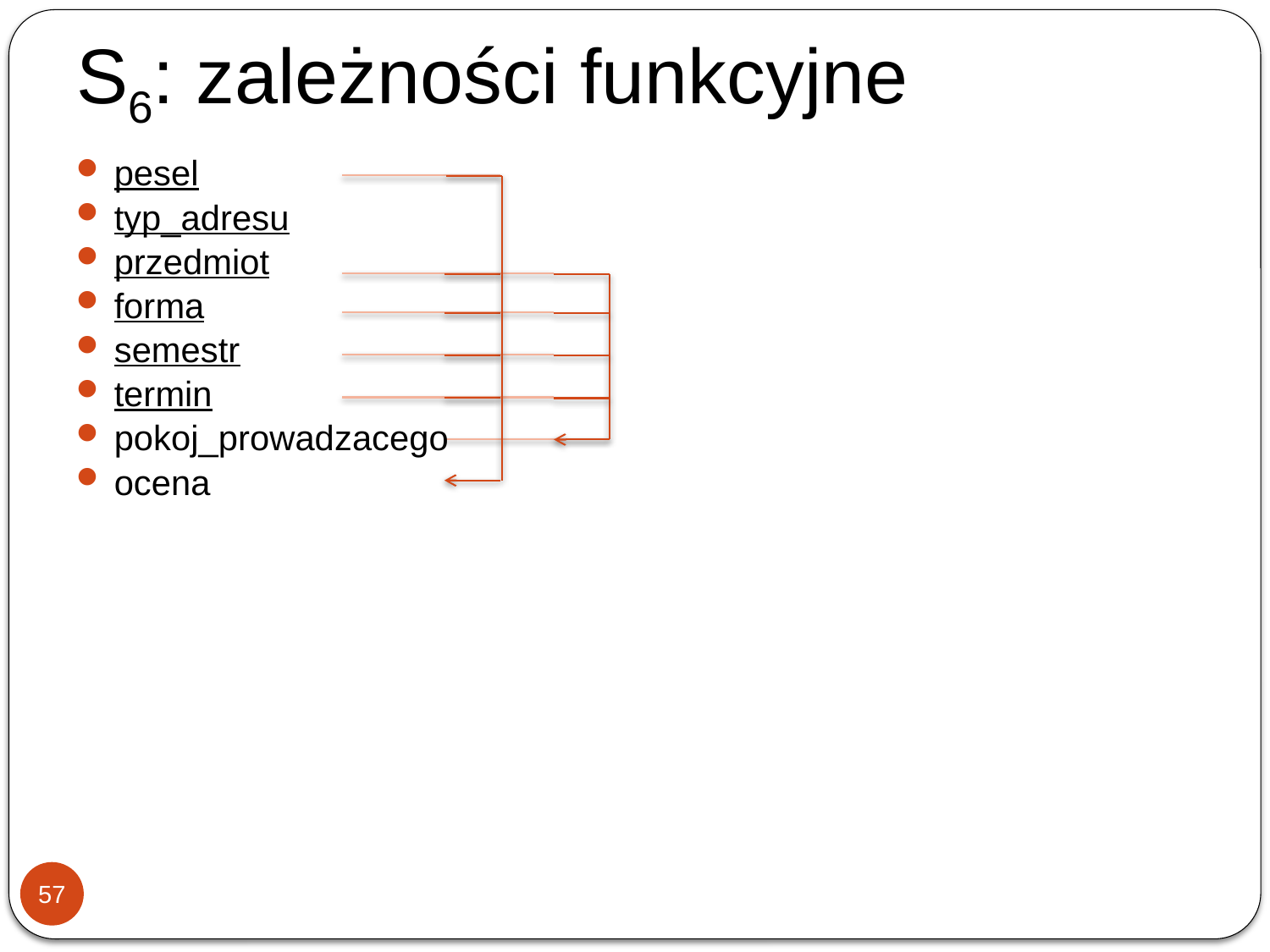

S6: zależności funkcyjne
pesel
typ_adresu
przedmiot
forma
semestr
termin
pokoj_prowadzacego
ocena

57